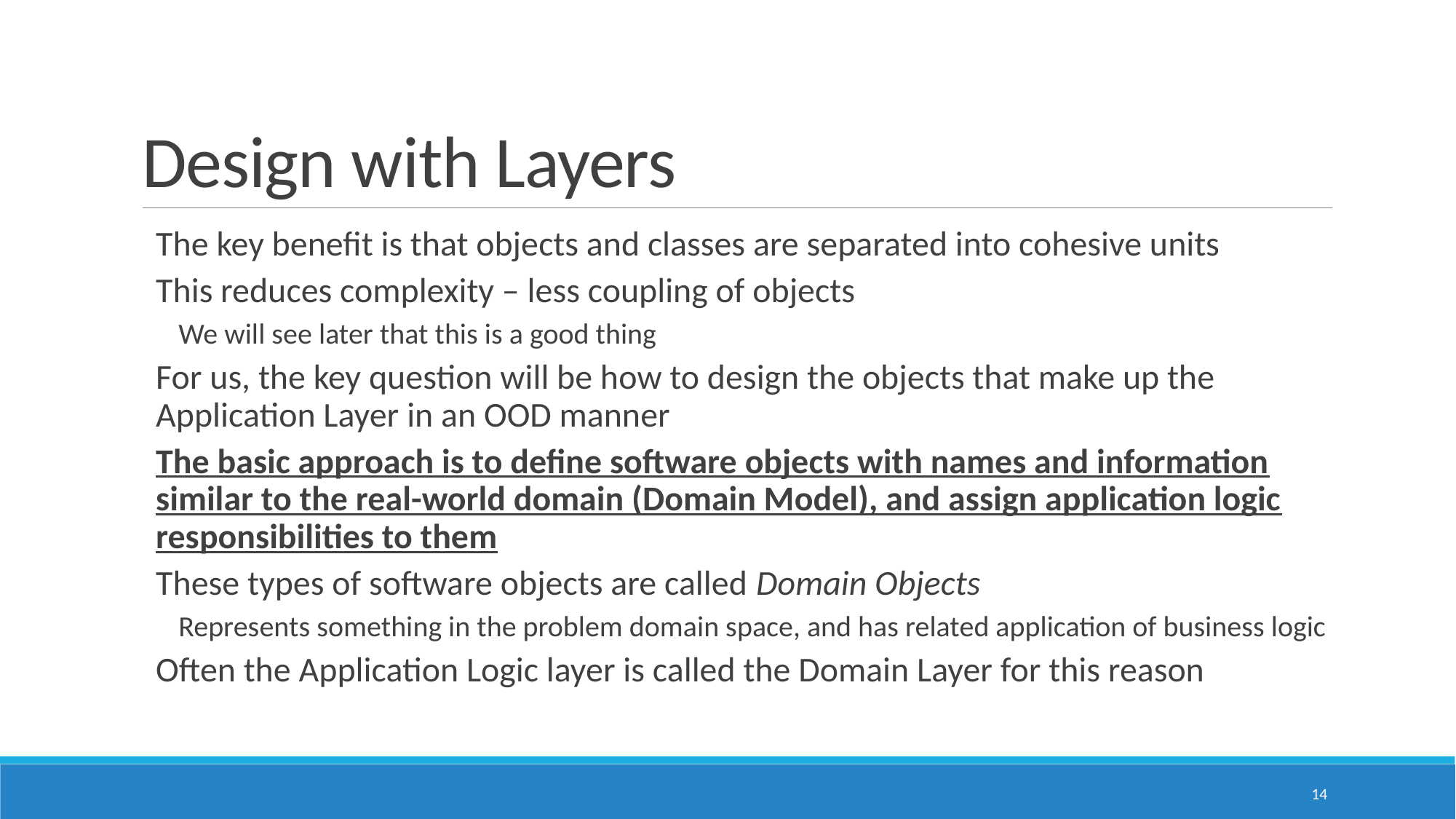

# Design with Layers
The key benefit is that objects and classes are separated into cohesive units
This reduces complexity – less coupling of objects
We will see later that this is a good thing
For us, the key question will be how to design the objects that make up the Application Layer in an OOD manner
The basic approach is to define software objects with names and information similar to the real-world domain (Domain Model), and assign application logic responsibilities to them
These types of software objects are called Domain Objects
Represents something in the problem domain space, and has related application of business logic
Often the Application Logic layer is called the Domain Layer for this reason

14